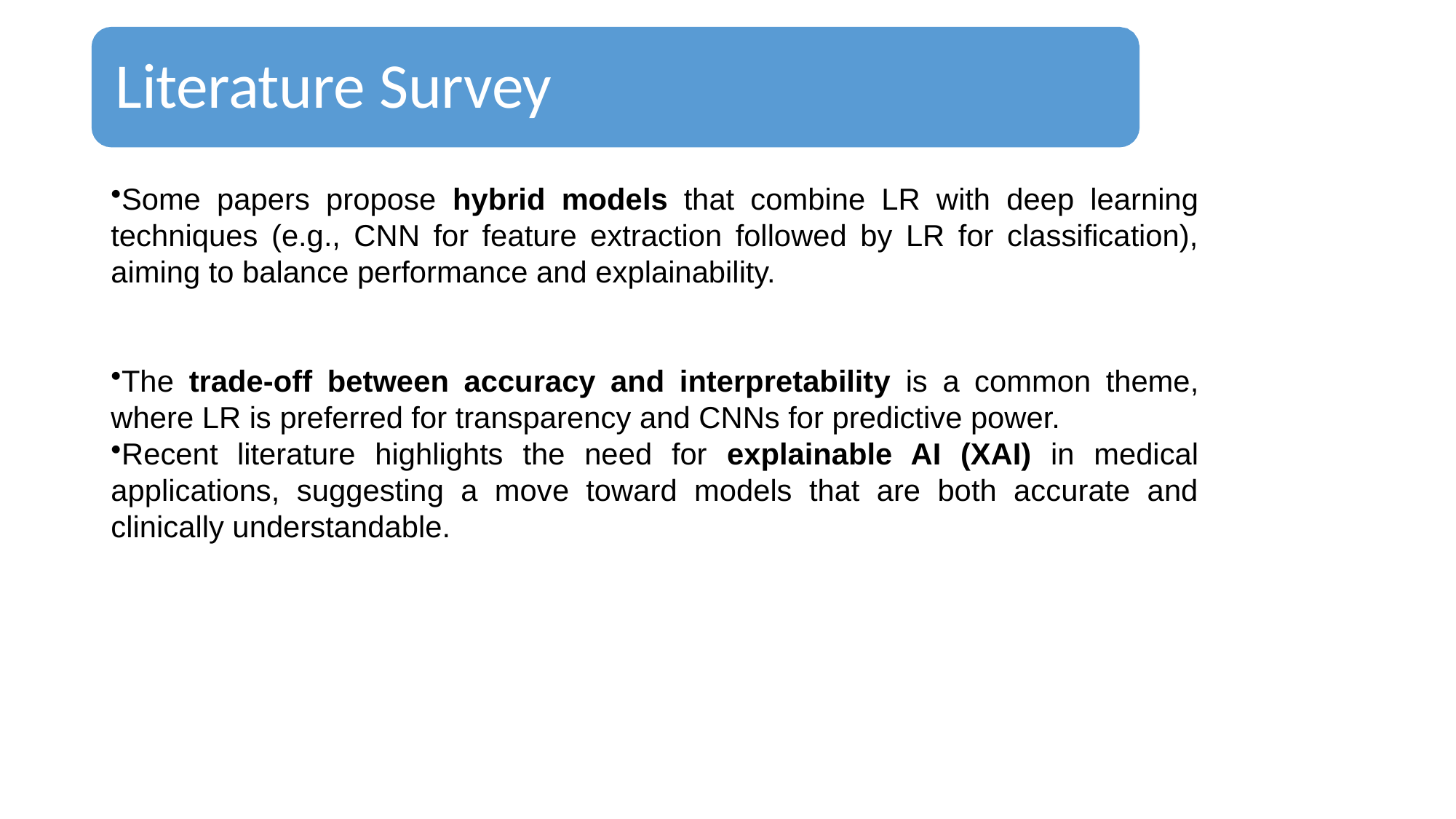

# Literature Survey
Some papers propose hybrid models that combine LR with deep learning techniques (e.g., CNN for feature extraction followed by LR for classification), aiming to balance performance and explainability.

The trade-off between accuracy and interpretability is a common theme, where LR is preferred for transparency and CNNs for predictive power.
Recent literature highlights the need for explainable AI (XAI) in medical applications, suggesting a move toward models that are both accurate and clinically understandable.